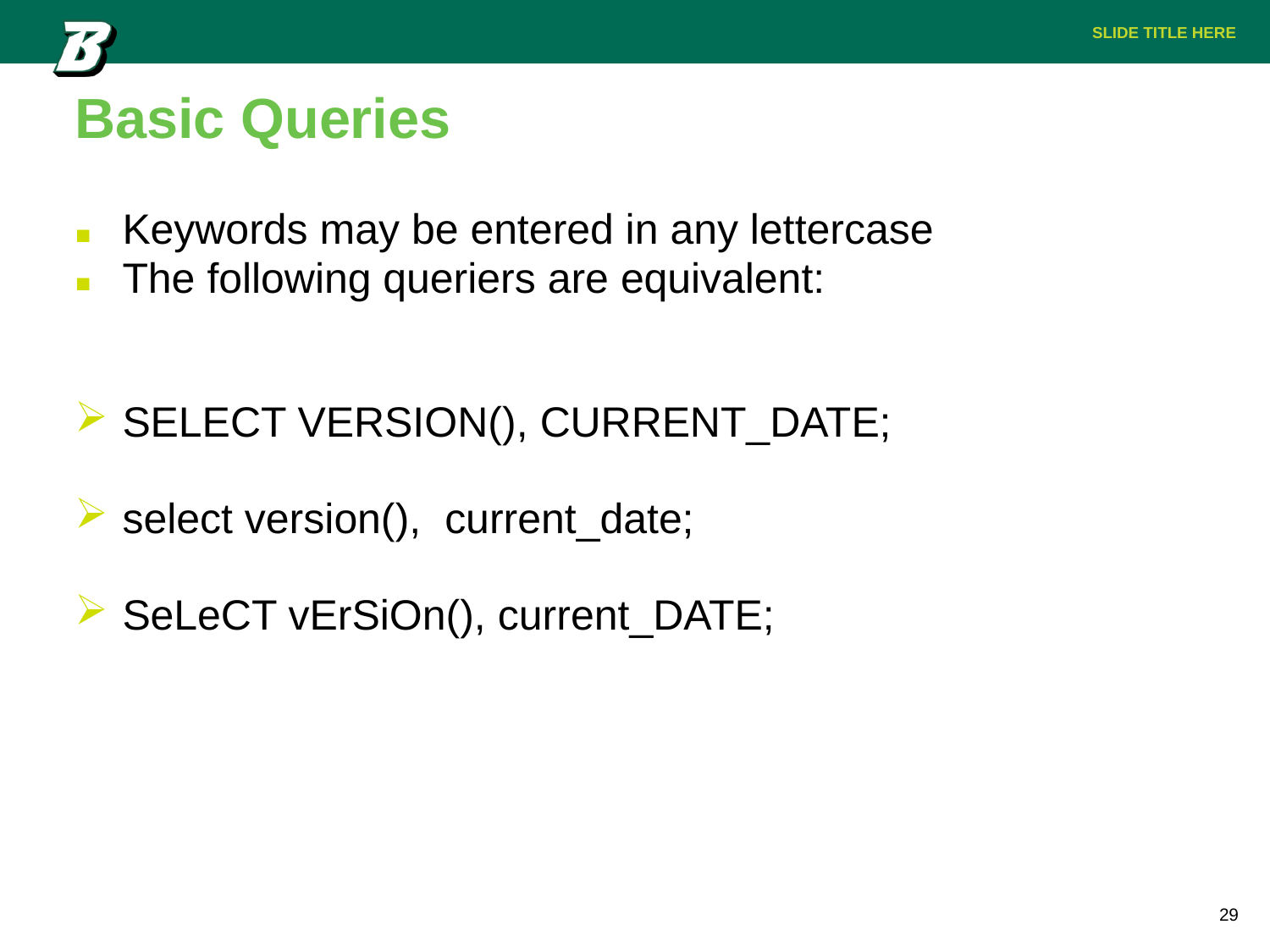

# Basic Queries
Keywords may be entered in any lettercase
The following queriers are equivalent:

SELECT VERSION(), CURRENT_DATE;
select version(),  current_date;
SeLeCT vErSiOn(), current_DATE;